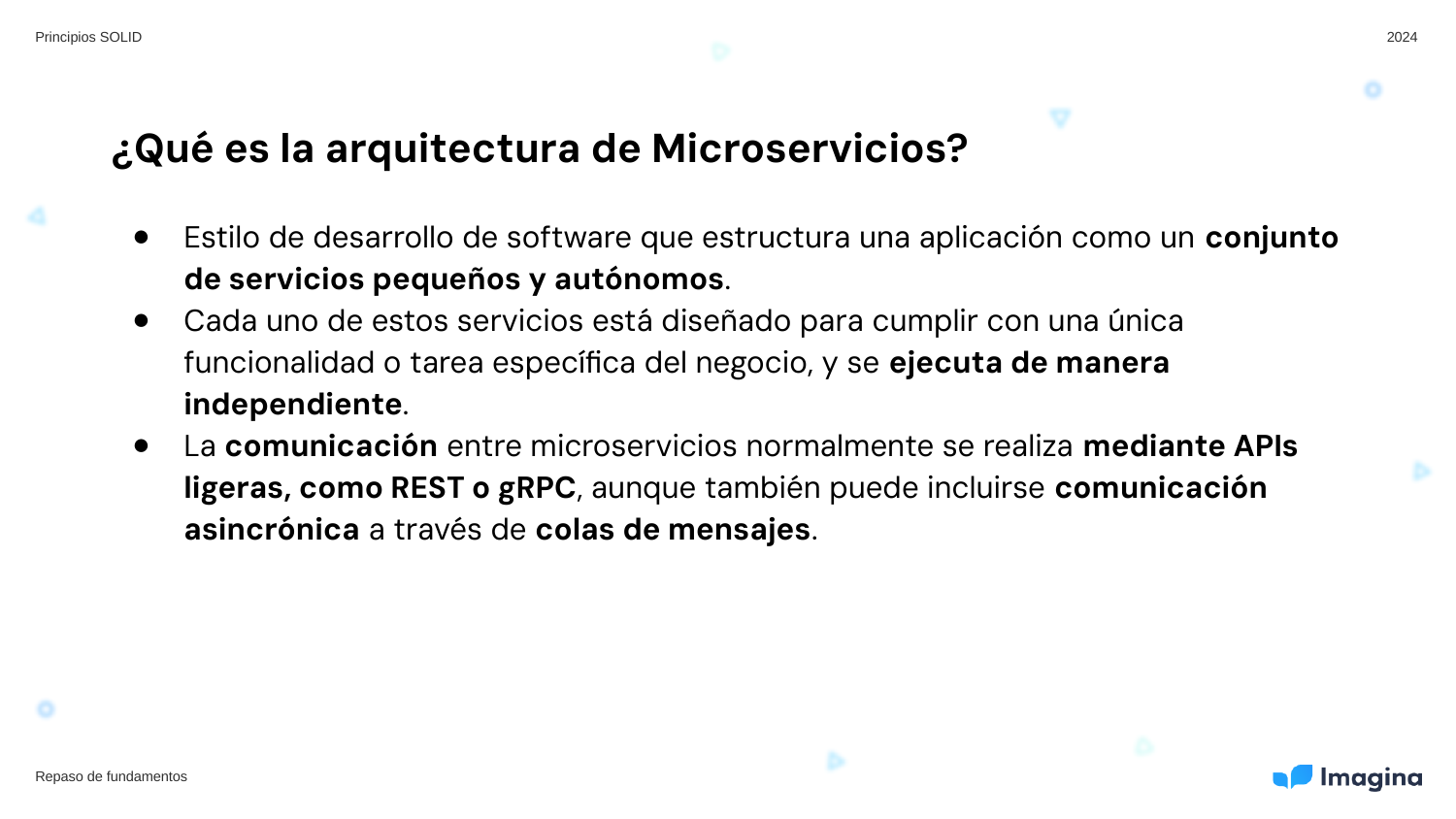

Principios SOLID
2024
¿Qué es la arquitectura de Microservicios?
Estilo de desarrollo de software que estructura una aplicación como un conjunto de servicios pequeños y autónomos.
Cada uno de estos servicios está diseñado para cumplir con una única funcionalidad o tarea específica del negocio, y se ejecuta de manera independiente.
La comunicación entre microservicios normalmente se realiza mediante APIs ligeras, como REST o gRPC, aunque también puede incluirse comunicación asincrónica a través de colas de mensajes.
Repaso de fundamentos